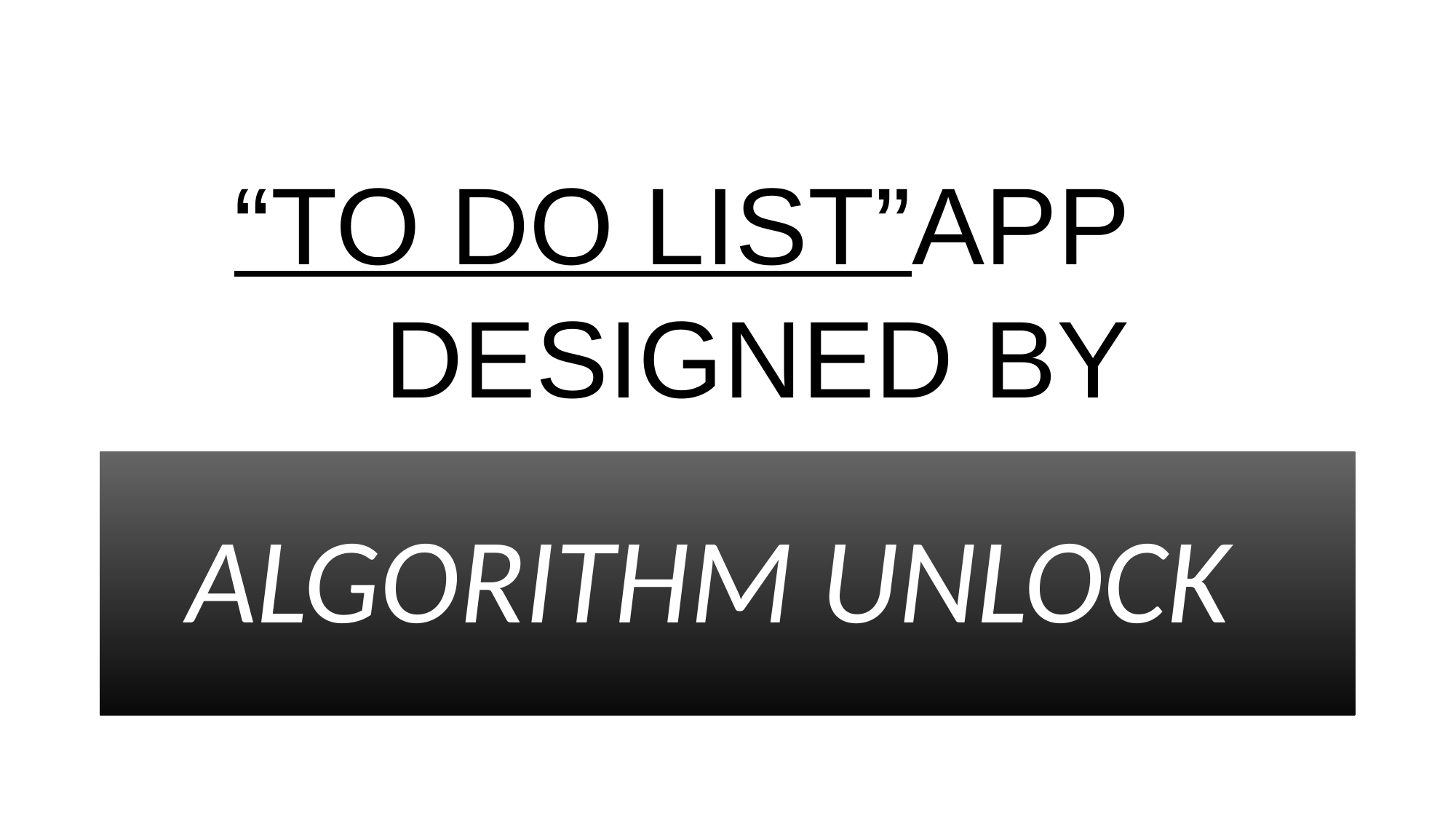

“TO DO LIST”APP
         DESIGNED BY
# ALGORITHM UNLOCK